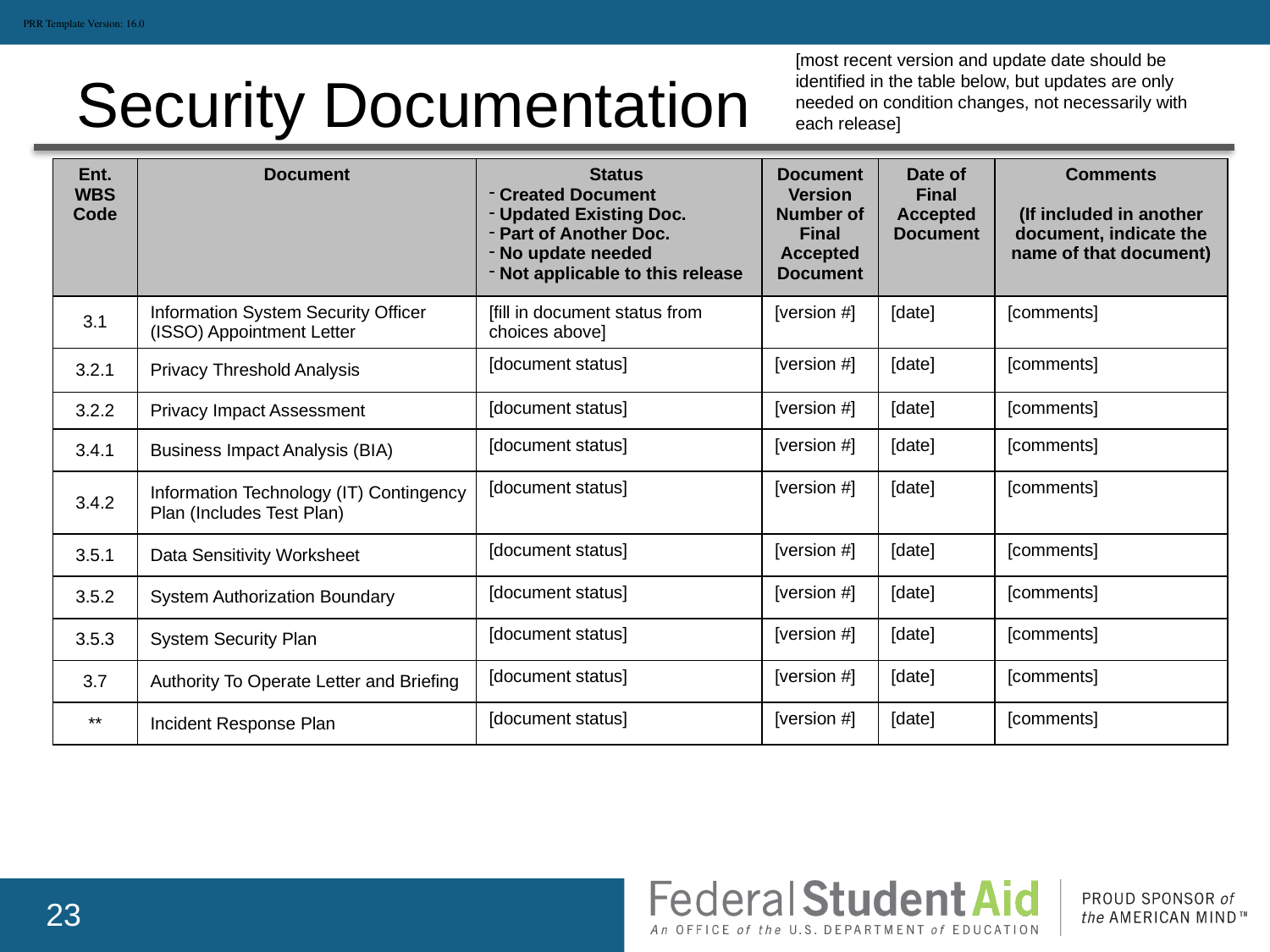

PRR Template Version: 16.0
[most recent version and update date should be identified in the table below, but updates are only needed on condition changes, not necessarily with each release]
# Security Documentation
| Ent. WBS Code | Document | Status Created Document Updated Existing Doc. Part of Another Doc. No update needed Not applicable to this release | Document Version Number of Final Accepted Document | Date of Final Accepted Document | Comments (If included in another document, indicate the name of that document) |
| --- | --- | --- | --- | --- | --- |
| 3.1 | Information System Security Officer (ISSO) Appointment Letter | [fill in document status from choices above] | [version #] | [date] | [comments] |
| 3.2.1 | Privacy Threshold Analysis | [document status] | [version #] | [date] | [comments] |
| 3.2.2 | Privacy Impact Assessment | [document status] | [version #] | [date] | [comments] |
| 3.4.1 | Business Impact Analysis (BIA) | [document status] | [version #] | [date] | [comments] |
| 3.4.2 | Information Technology (IT) Contingency Plan (Includes Test Plan) | [document status] | [version #] | [date] | [comments] |
| 3.5.1 | Data Sensitivity Worksheet | [document status] | [version #] | [date] | [comments] |
| 3.5.2 | System Authorization Boundary | [document status] | [version #] | [date] | [comments] |
| 3.5.3 | System Security Plan | [document status] | [version #] | [date] | [comments] |
| 3.7 | Authority To Operate Letter and Briefing | [document status] | [version #] | [date] | [comments] |
| \*\* | Incident Response Plan | [document status] | [version #] | [date] | [comments] |